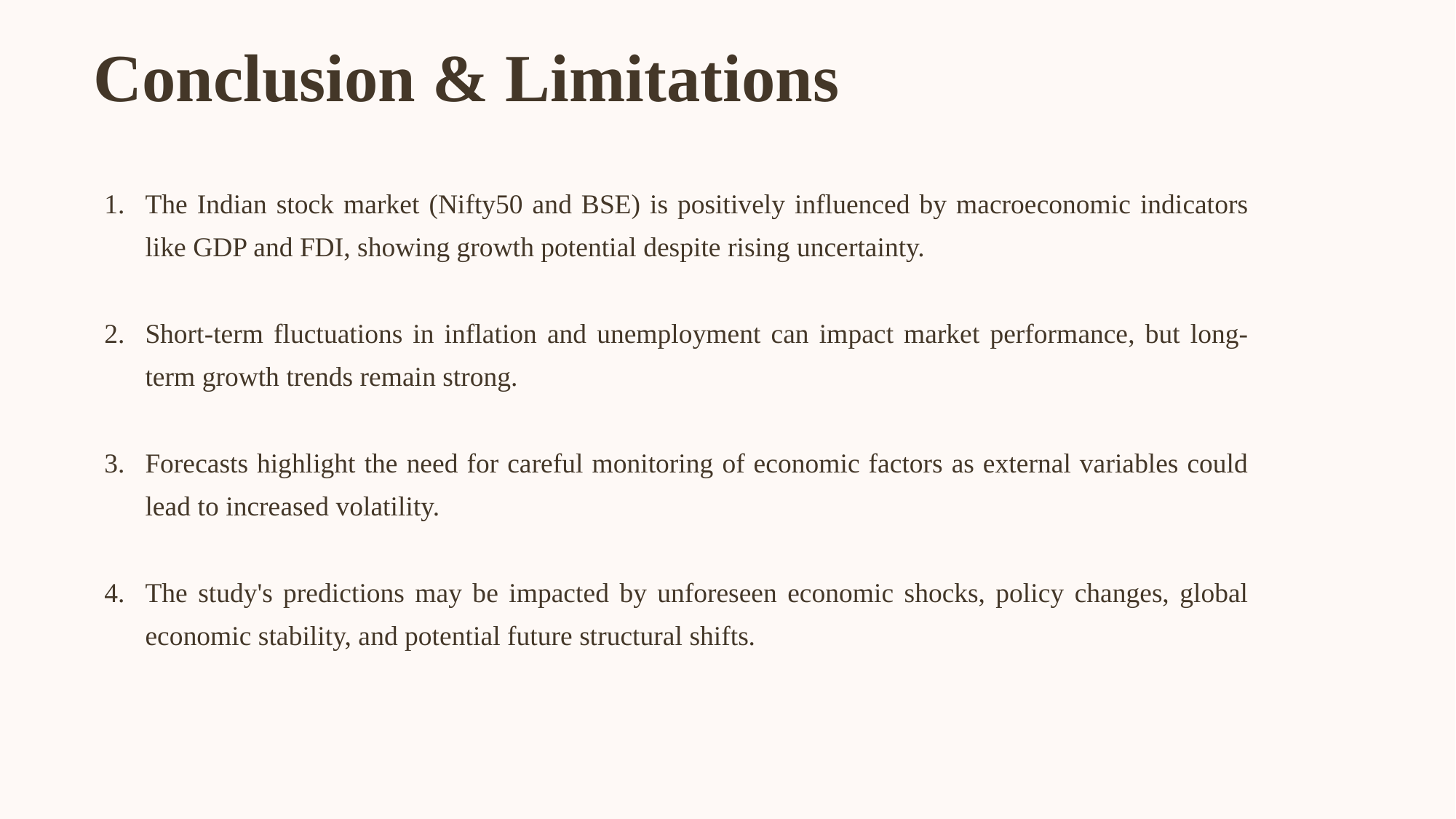

Conclusion & Limitations

The Indian stock market (Nifty50 and BSE) is positively influenced by macroeconomic indicators like GDP and FDI, showing growth potential despite rising uncertainty.

Short-term fluctuations in inflation and unemployment can impact market performance, but long-term growth trends remain strong.

Forecasts highlight the need for careful monitoring of economic factors as external variables could lead to increased volatility.

The study's predictions may be impacted by unforeseen economic shocks, policy changes, global economic stability, and potential future structural shifts.